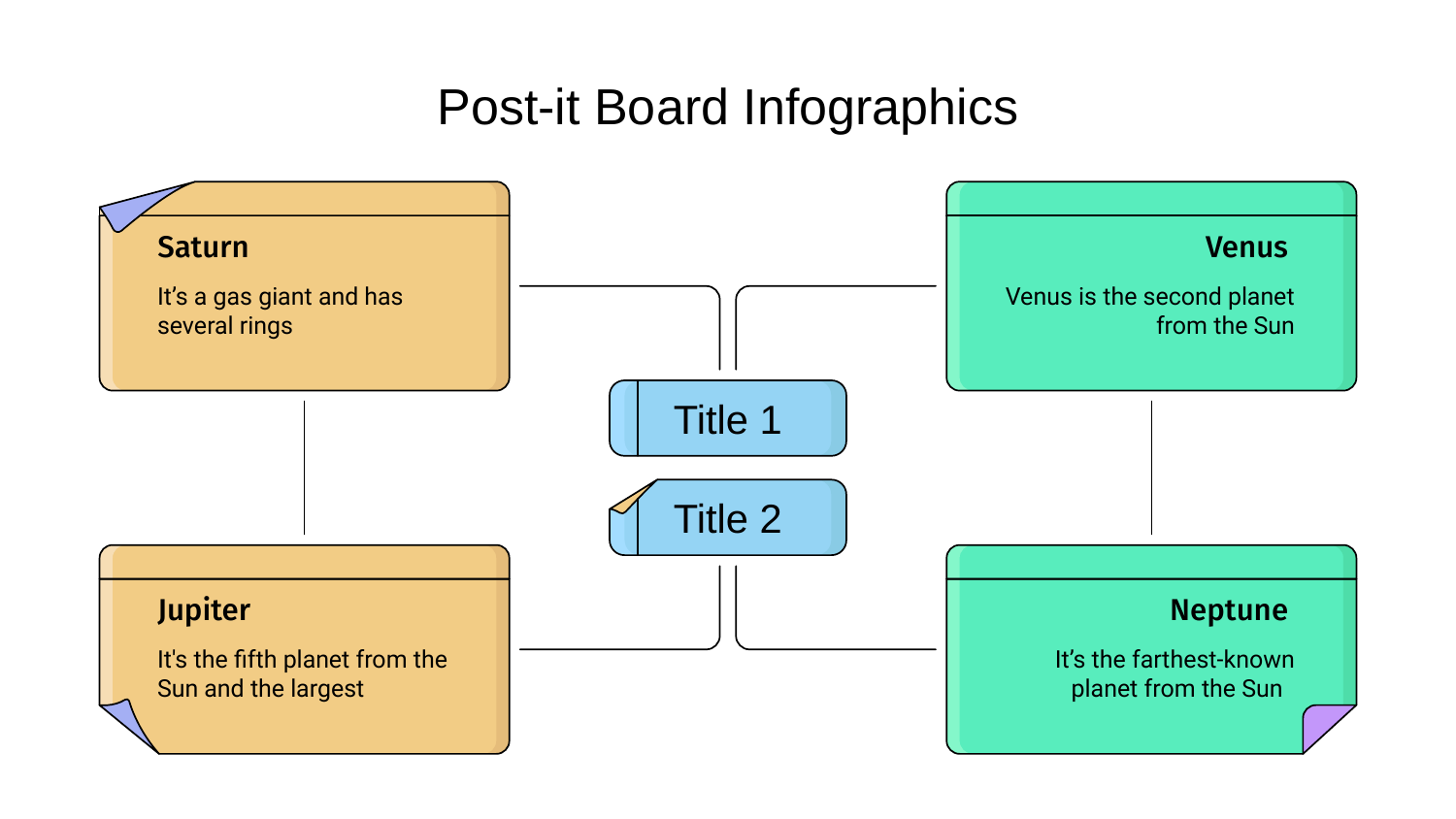

Post-it Board Infographics

Saturn
Venus
It’s a gas giant and has several rings
Venus is the second planet from the Sun

Title 1

Title 2

Jupiter
Neptune
It's the fifth planet from the Sun and the largest
It’s the farthest-known planet from the Sun